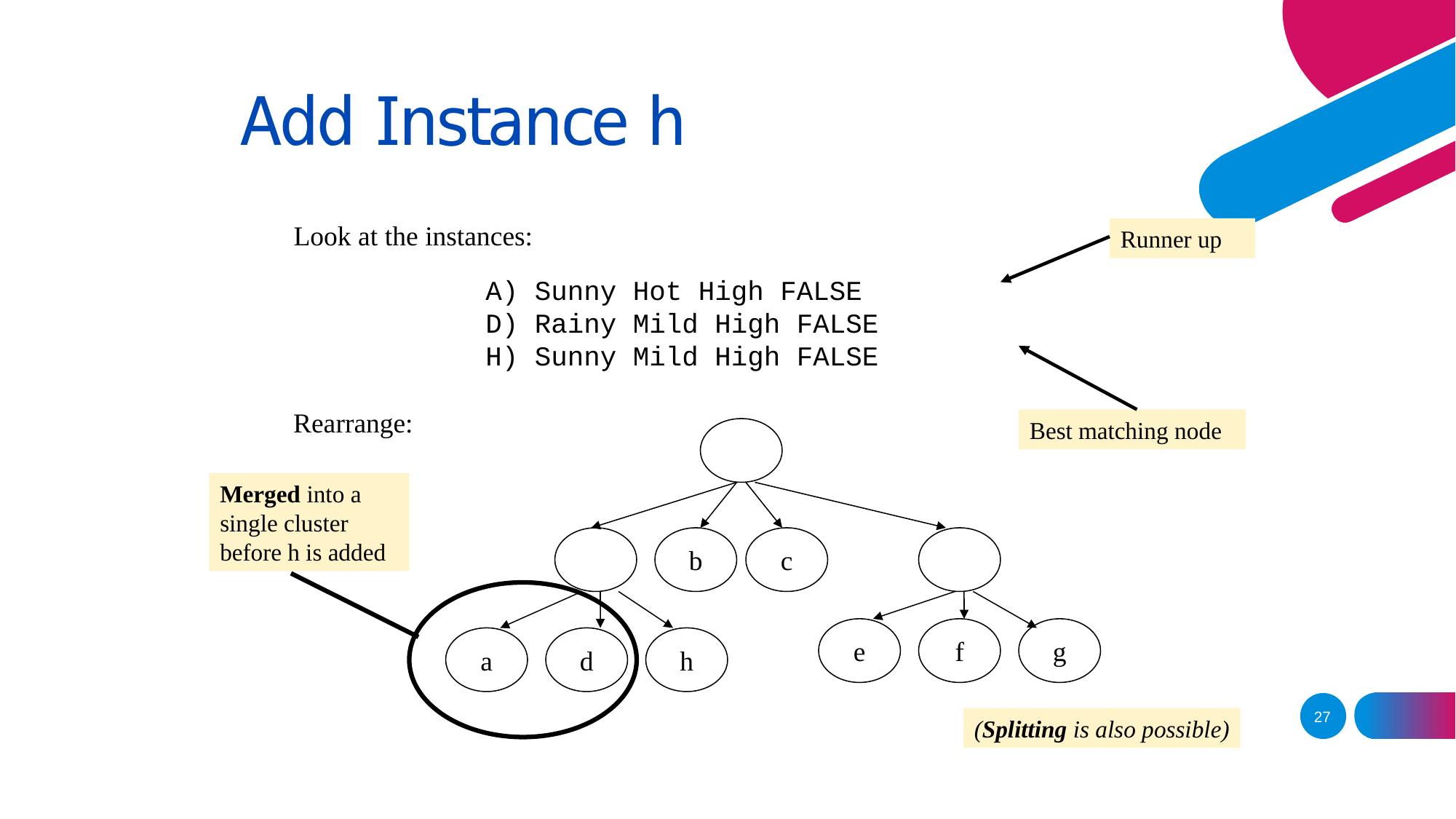

Add Instance h
Look at the instances:
Runner up

A) Sunny Hot High FALSE
D) Rainy Mild High FALSE
H) Sunny Mild High FALSE

Rearrange:
Best matching node

Merged into a single cluster before h is added

b
c

e
f
g
a
d
h
27
(Splitting is also possible)